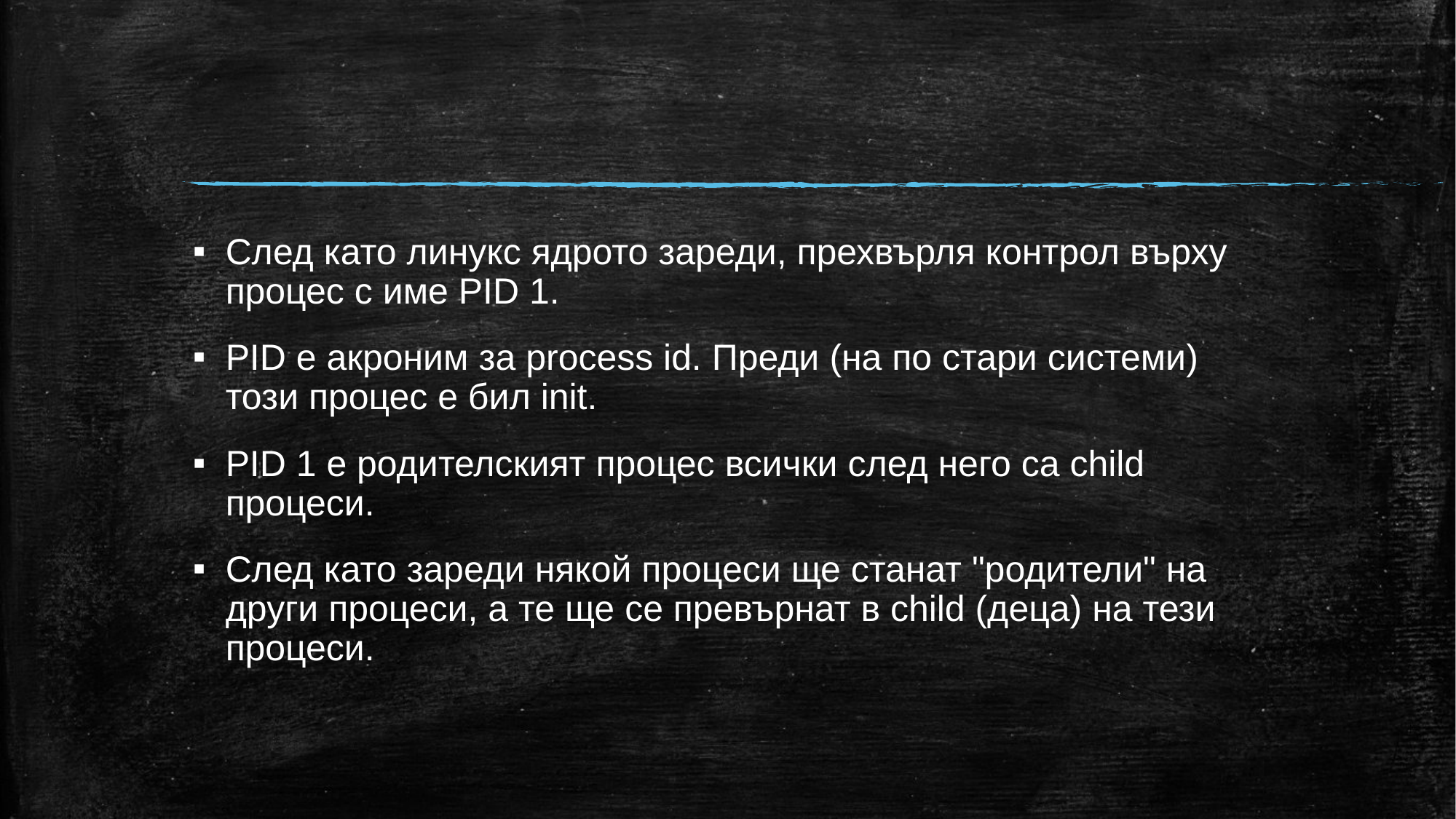

След като линукс ядрото зареди, прехвърля контрол върху процес с име PID 1.
PID е акроним за process id. Преди (на по стари системи) този процес е бил init.
PID 1 е родителският процес всички след него са child процеси.
След като зареди някой процеси ще станат "родители" на други процеси, а те ще се превърнат в child (деца) на тези процеси.